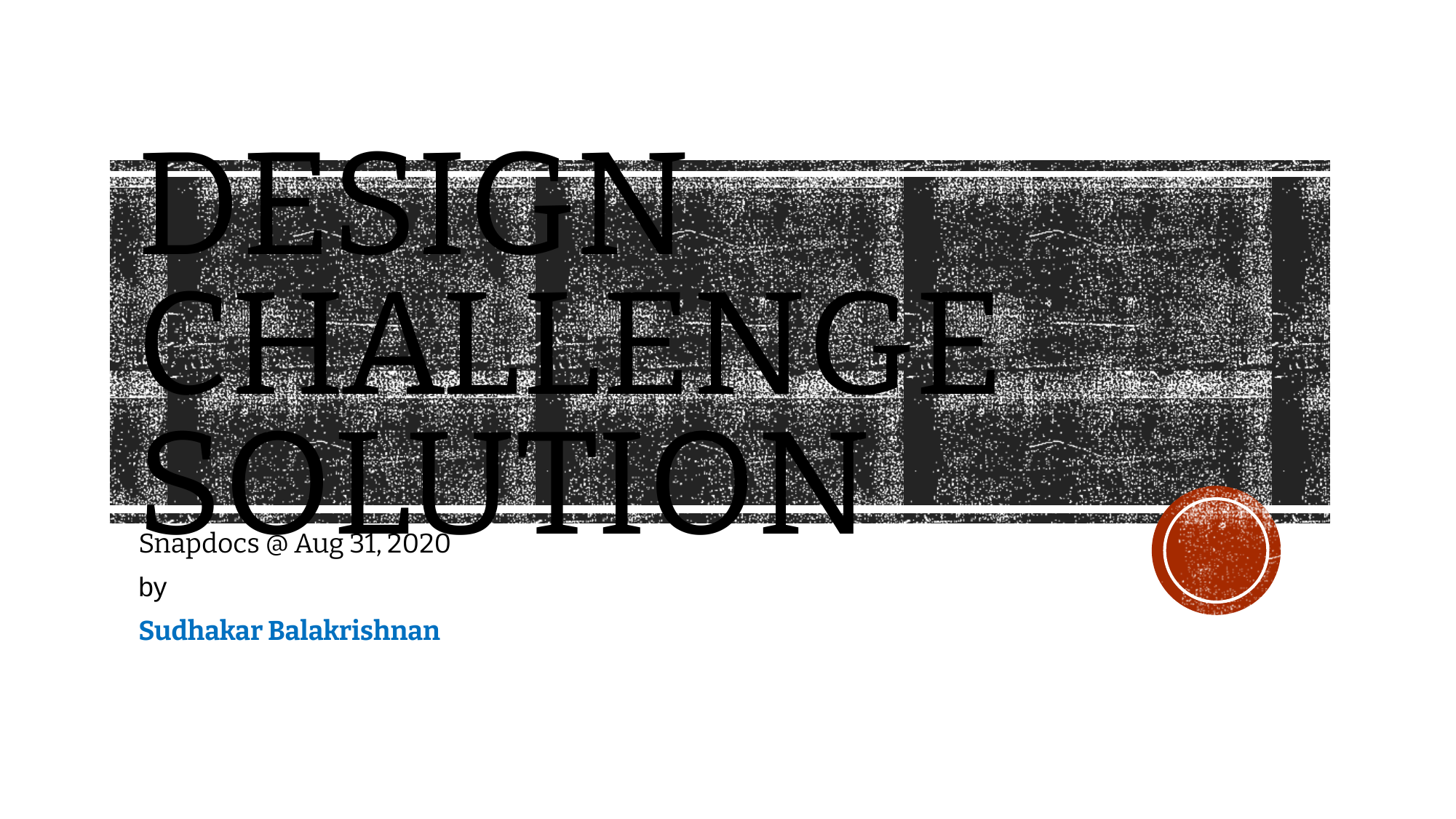

# Design Challenge Solution
Snapdocs @ Aug 31, 2020
by
Sudhakar Balakrishnan